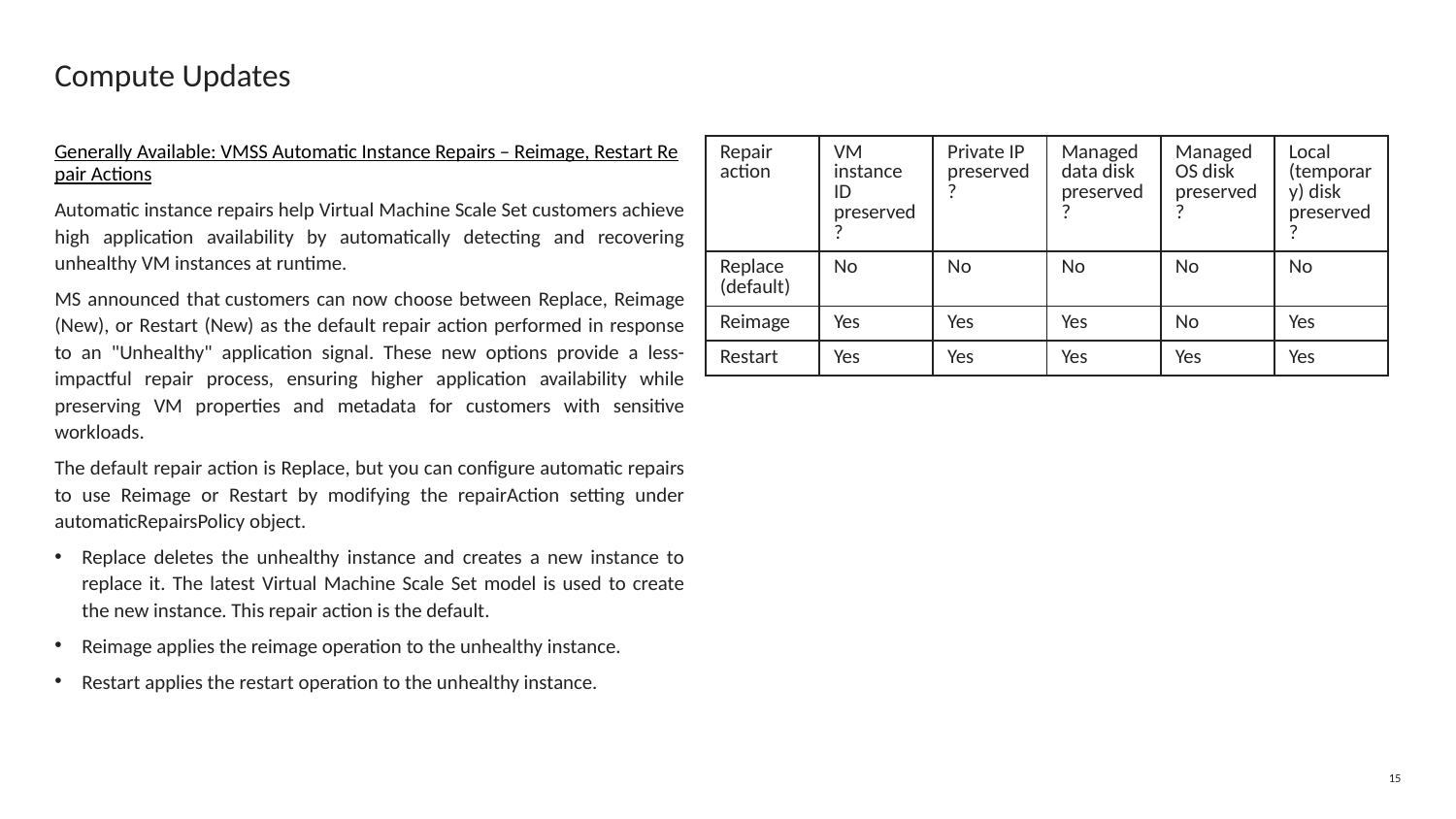

# Compute Updates
Generally Available: VMSS Automatic Instance Repairs – Reimage, Restart Repair Actions
Automatic instance repairs help Virtual Machine Scale Set customers achieve high application availability by automatically detecting and recovering unhealthy VM instances at runtime.
MS announced that customers can now choose between Replace, Reimage (New), or Restart (New) as the default repair action performed in response to an "Unhealthy" application signal. These new options provide a less-impactful repair process, ensuring higher application availability while preserving VM properties and metadata for customers with sensitive workloads.
The default repair action is Replace, but you can configure automatic repairs to use Reimage or Restart by modifying the repairAction setting under automaticRepairsPolicy object.
Replace deletes the unhealthy instance and creates a new instance to replace it. The latest Virtual Machine Scale Set model is used to create the new instance. This repair action is the default.
Reimage applies the reimage operation to the unhealthy instance.
Restart applies the restart operation to the unhealthy instance.
| Repair action | VM instance ID preserved? | Private IP preserved? | Managed data disk preserved? | Managed OS disk preserved? | Local (temporary) disk preserved? |
| --- | --- | --- | --- | --- | --- |
| Replace (default) | No | No | No | No | No |
| Reimage | Yes | Yes | Yes | No | Yes |
| Restart | Yes | Yes | Yes | Yes | Yes |